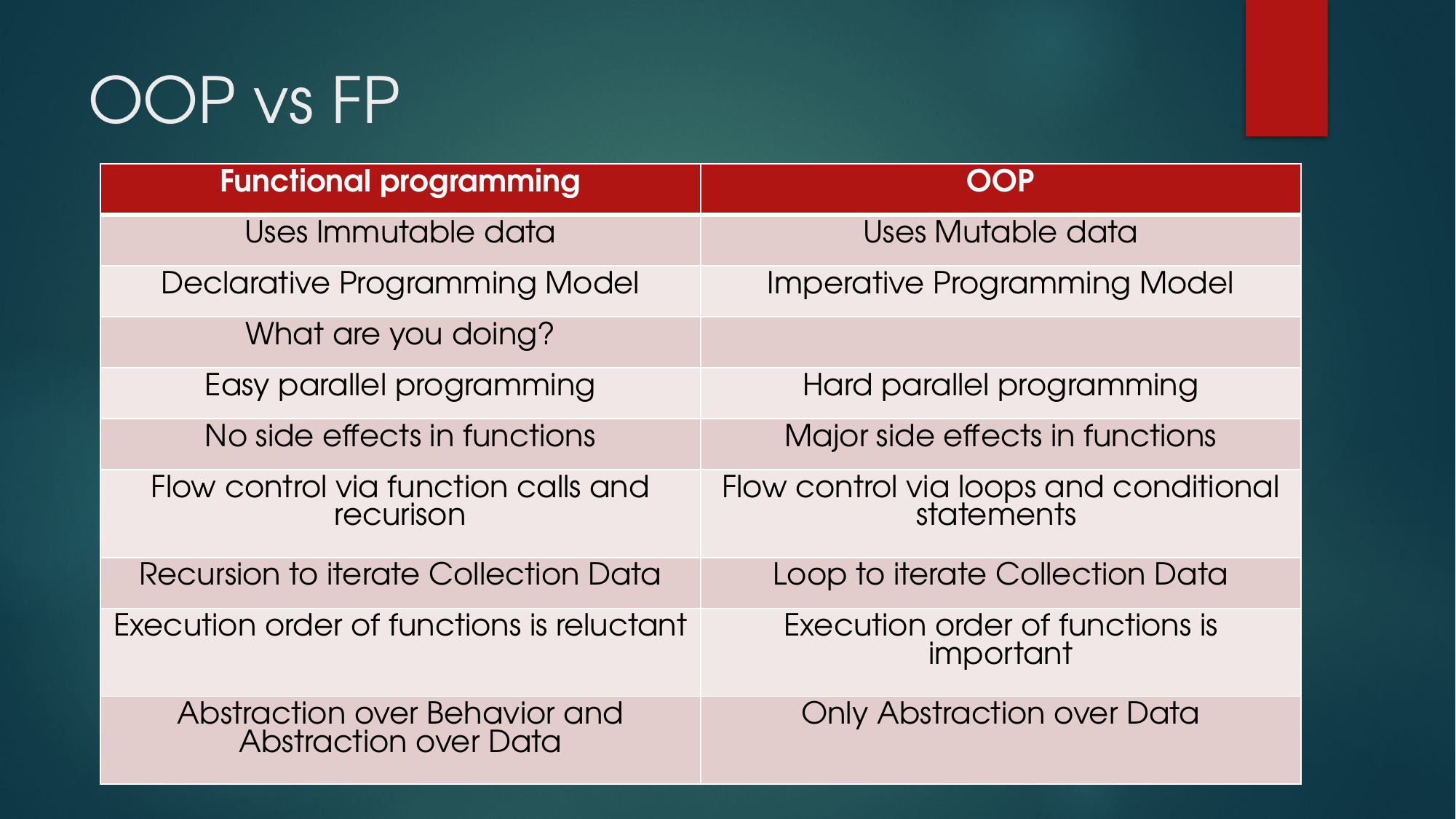

# OOP vs FP
| Functional programming | OOP |
| --- | --- |
| Uses Immutable data | Uses Mutable data |
| Declarative Programming Model | Imperative Programming Model |
| What are you doing? |  |
| Easy parallel programming | Hard parallel programming |
| No side effects in functions | Major side effects in functions |
| Flow control via function calls and recurison | Flow control via loops and conditional statements |
| Recursion to iterate Collection Data | Loop to iterate Collection Data |
| Execution order of functions is reluctant | Execution order of functions is important |
| Abstraction over Behavior and Abstraction over Data | Only Abstraction over Data |